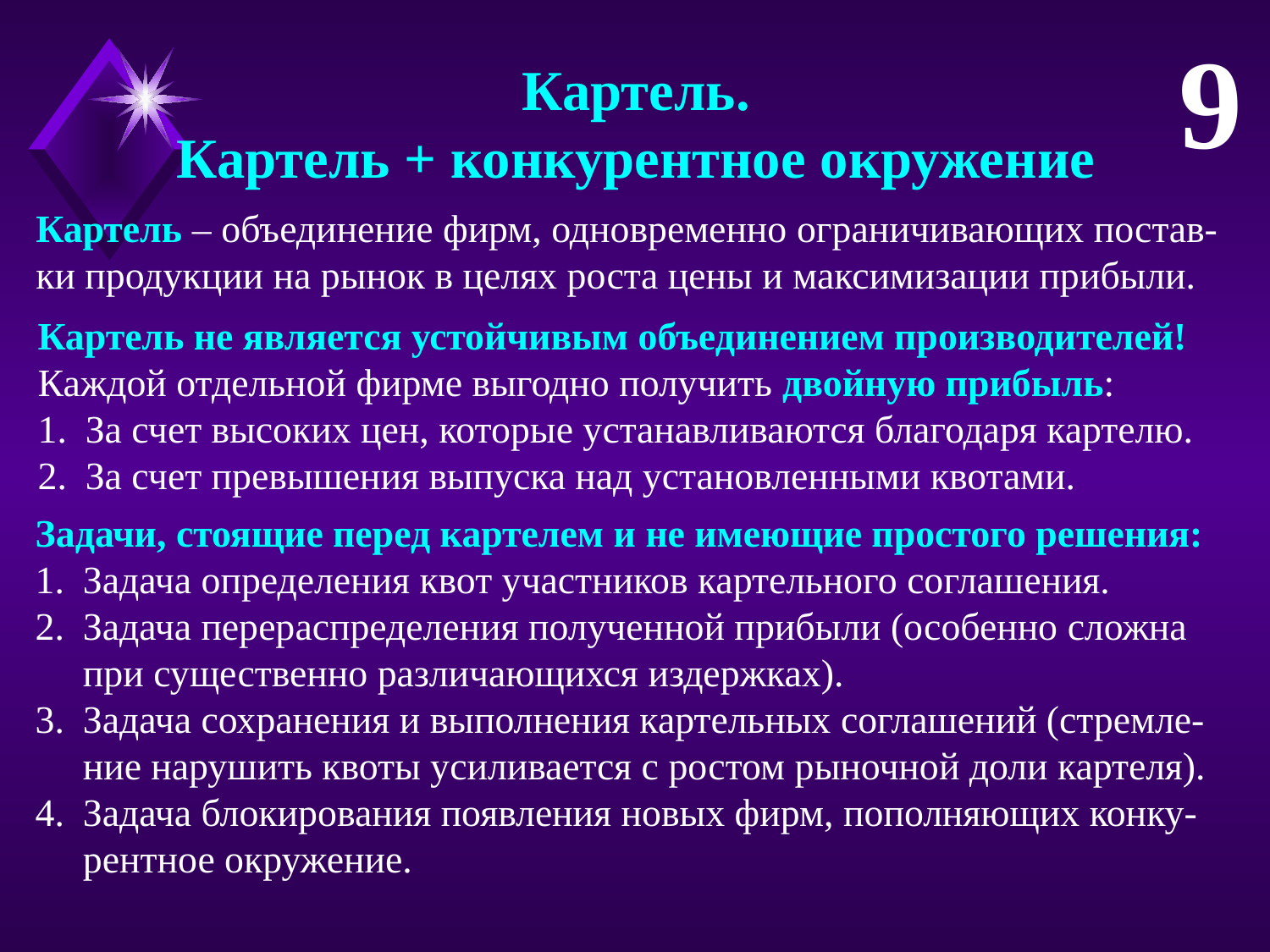

9
Картель.
Картель + конкурентное окружение
Картель – объединение фирм, одновременно ограничивающих постав-ки продукции на рынок в целях роста цены и максимизации прибыли.
Картель не является устойчивым объединением производителей!
Каждой отдельной фирме выгодно получить двойную прибыль:
За счет высоких цен, которые устанавливаются благодаря картелю.
За счет превышения выпуска над установленными квотами.
Задачи, стоящие перед картелем и не имеющие простого решения:
Задача определения квот участников картельного соглашения.
Задача перераспределения полученной прибыли (особенно сложна при существенно различающихся издержках).
Задача сохранения и выполнения картельных соглашений (стремле-ние нарушить квоты усиливается с ростом рыночной доли картеля).
Задача блокирования появления новых фирм, пополняющих конку-рентное окружение.